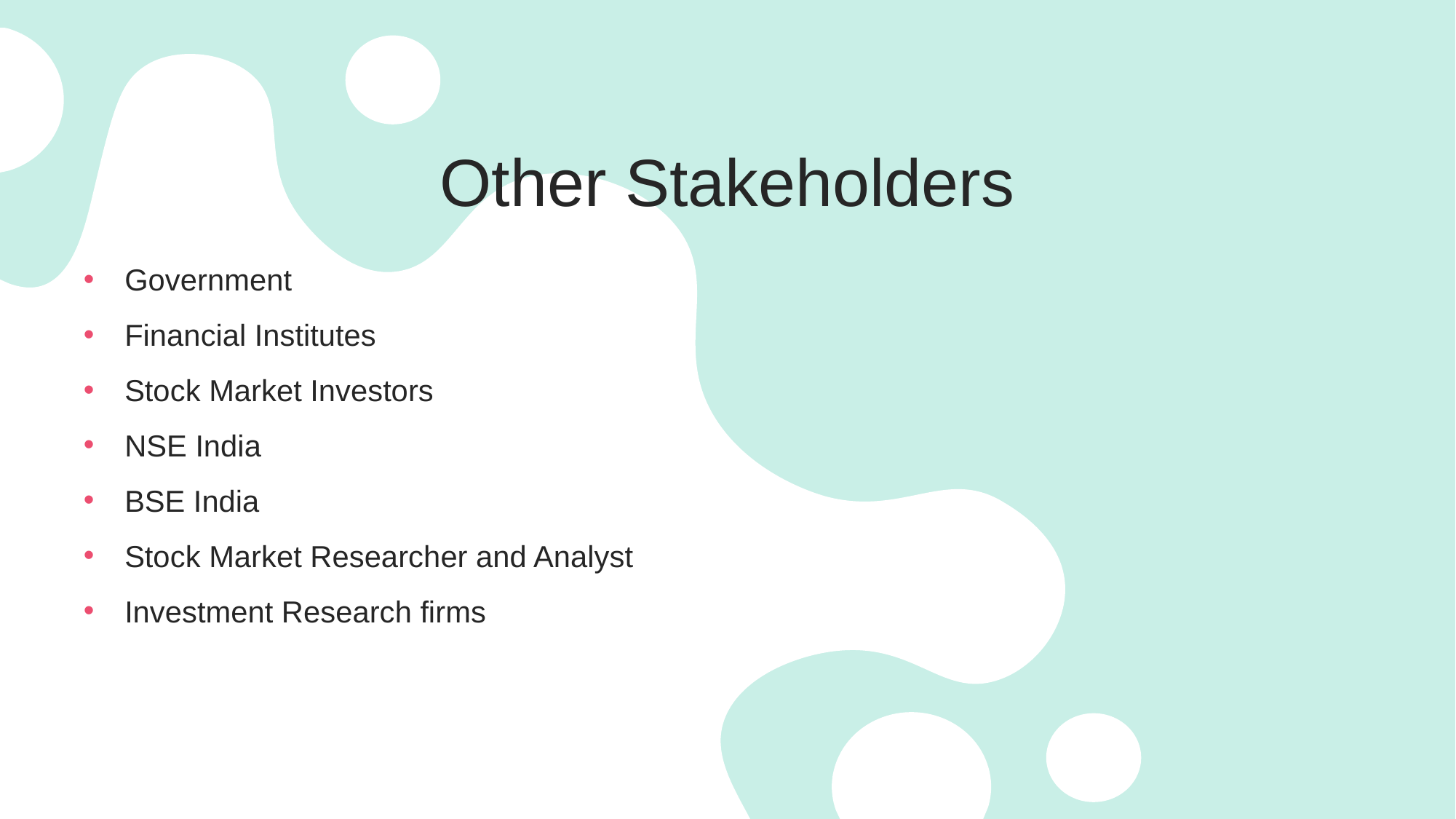

# Other Stakeholders
Government
Financial Institutes
Stock Market Investors
NSE India
BSE India
Stock Market Researcher and Analyst
Investment Research firms